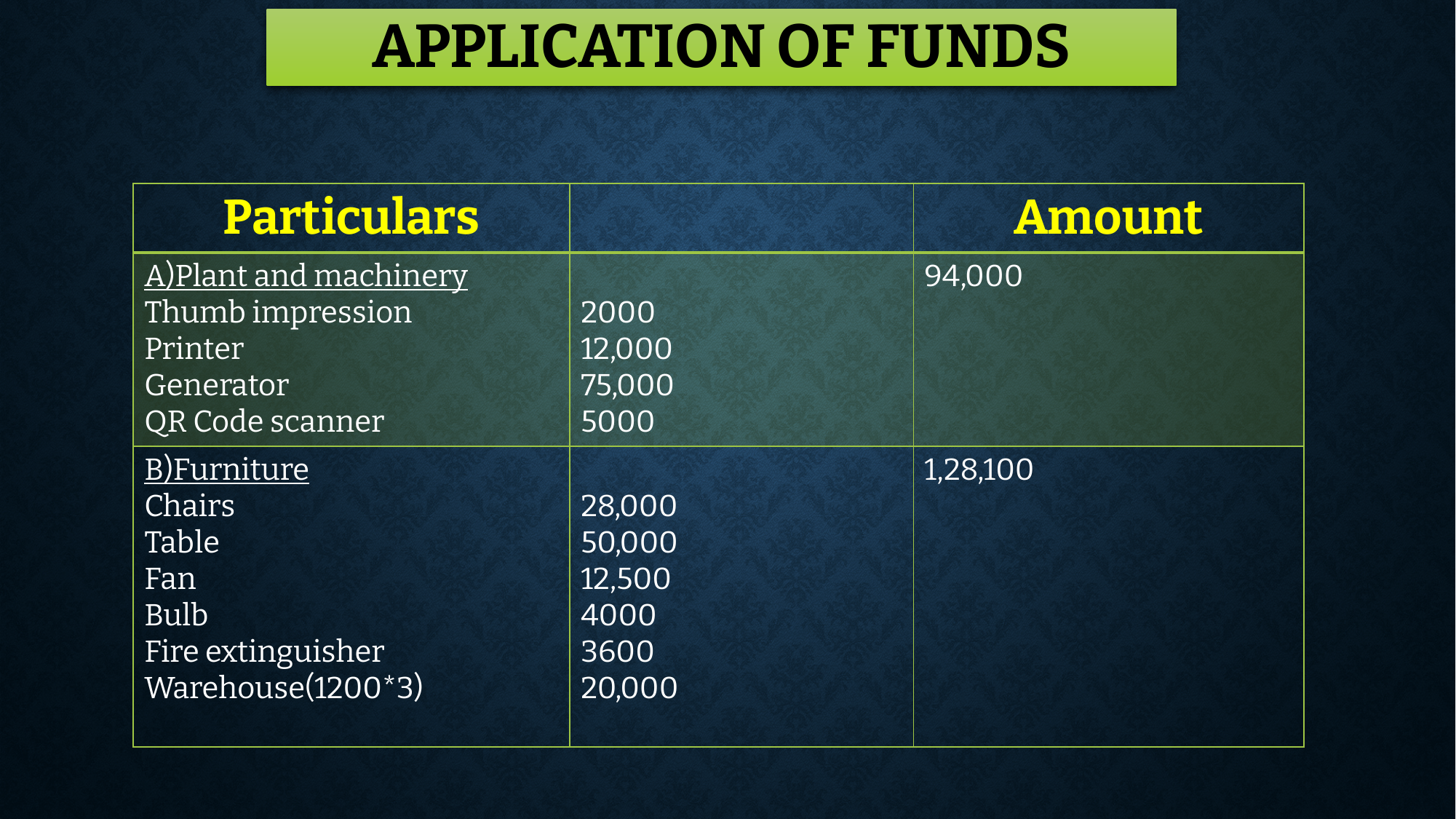

Application of funds
| Particulars |  | Amount |
| --- | --- | --- |
| A)Plant and machinery Thumb impression Printer Generator QR Code scanner | 2000 12,000 75,000 5000 | 94,000 |
| B)Furniture Chairs Table Fan Bulb Fire extinguisher Warehouse(1200\*3) | 28,000 50,000 12,500 4000 3600 20,000 | 1,28,100 |